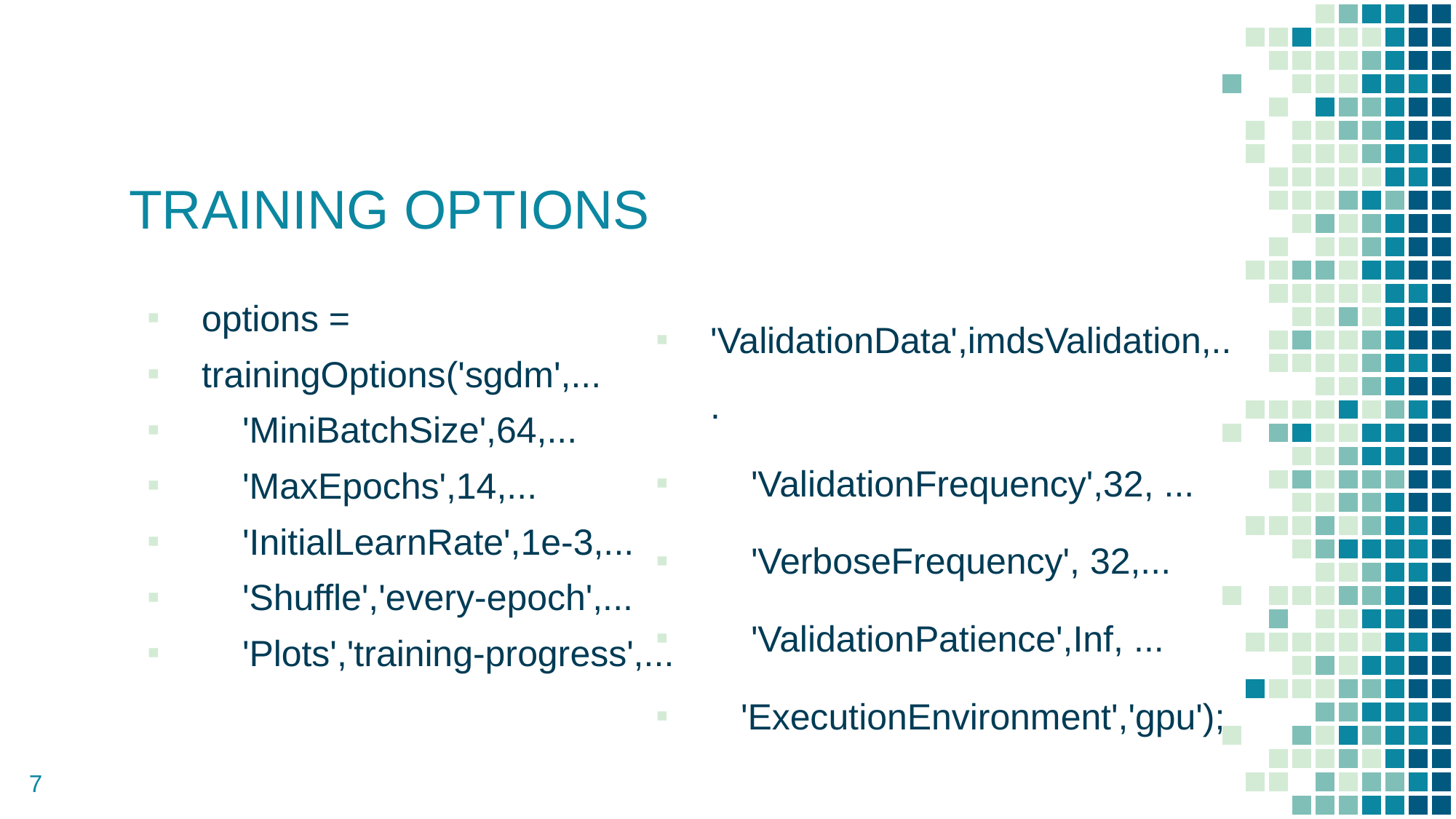

# TRAINING OPTIONS
options =
trainingOptions('sgdm',...
    'MiniBatchSize',64,...
    'MaxEpochs',14,...
    'InitialLearnRate',1e-3,...
    'Shuffle','every-epoch',...
    'Plots','training-progress',...
'ValidationData',imdsValidation,...
    'ValidationFrequency',32, ...
    'VerboseFrequency', 32,...
    'ValidationPatience',Inf, ...
   'ExecutionEnvironment','gpu');
7